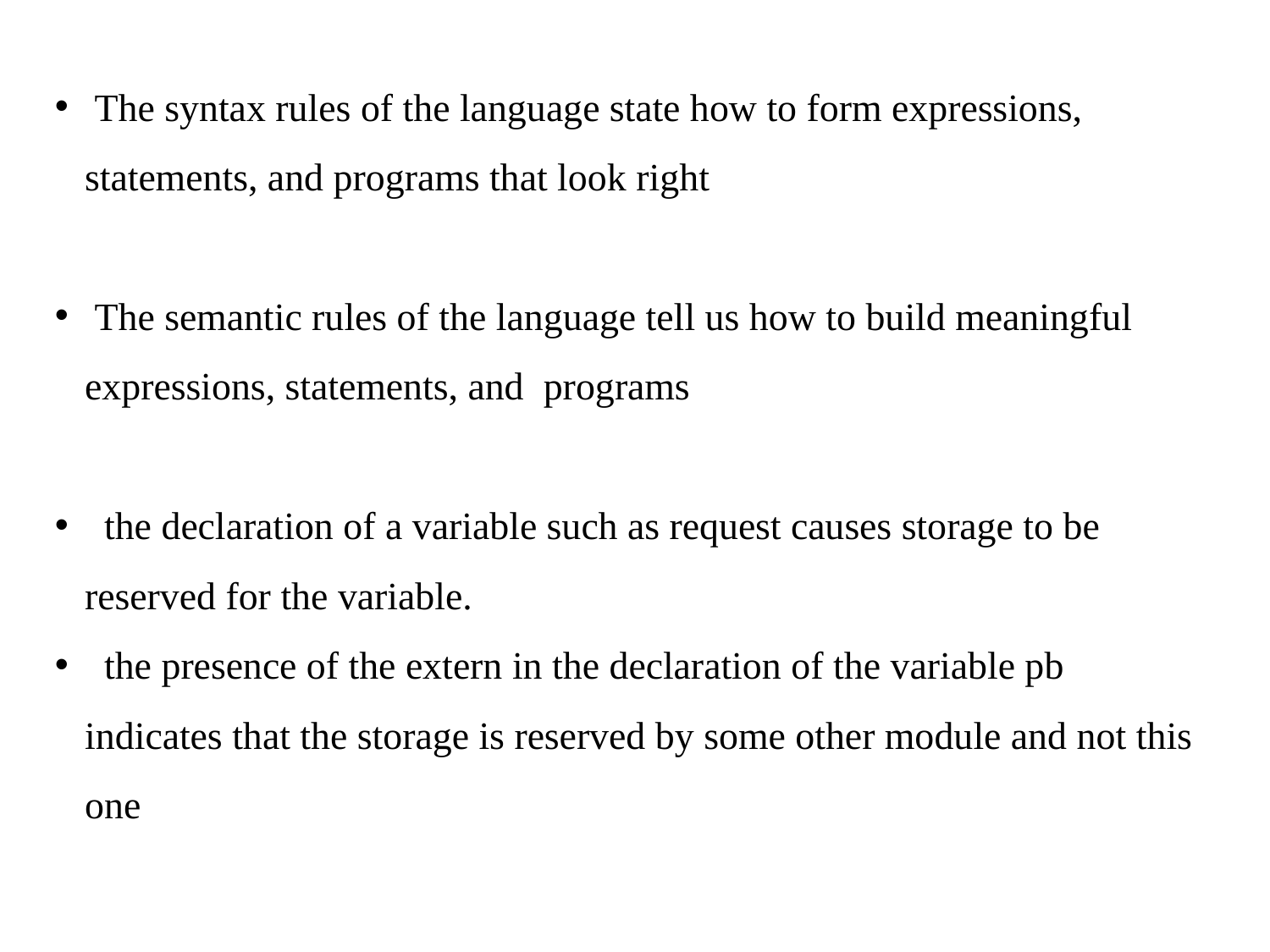

The syntax rules of the language state how to form expressions, statements, and programs that look right

 The semantic rules of the language tell us how to build meaningful expressions, statements, and  programs

  the declaration of a variable such as request causes storage to be reserved for the variable.
  the presence of the extern in the declaration of the variable pb indicates that the storage is reserved by some other module and not this one